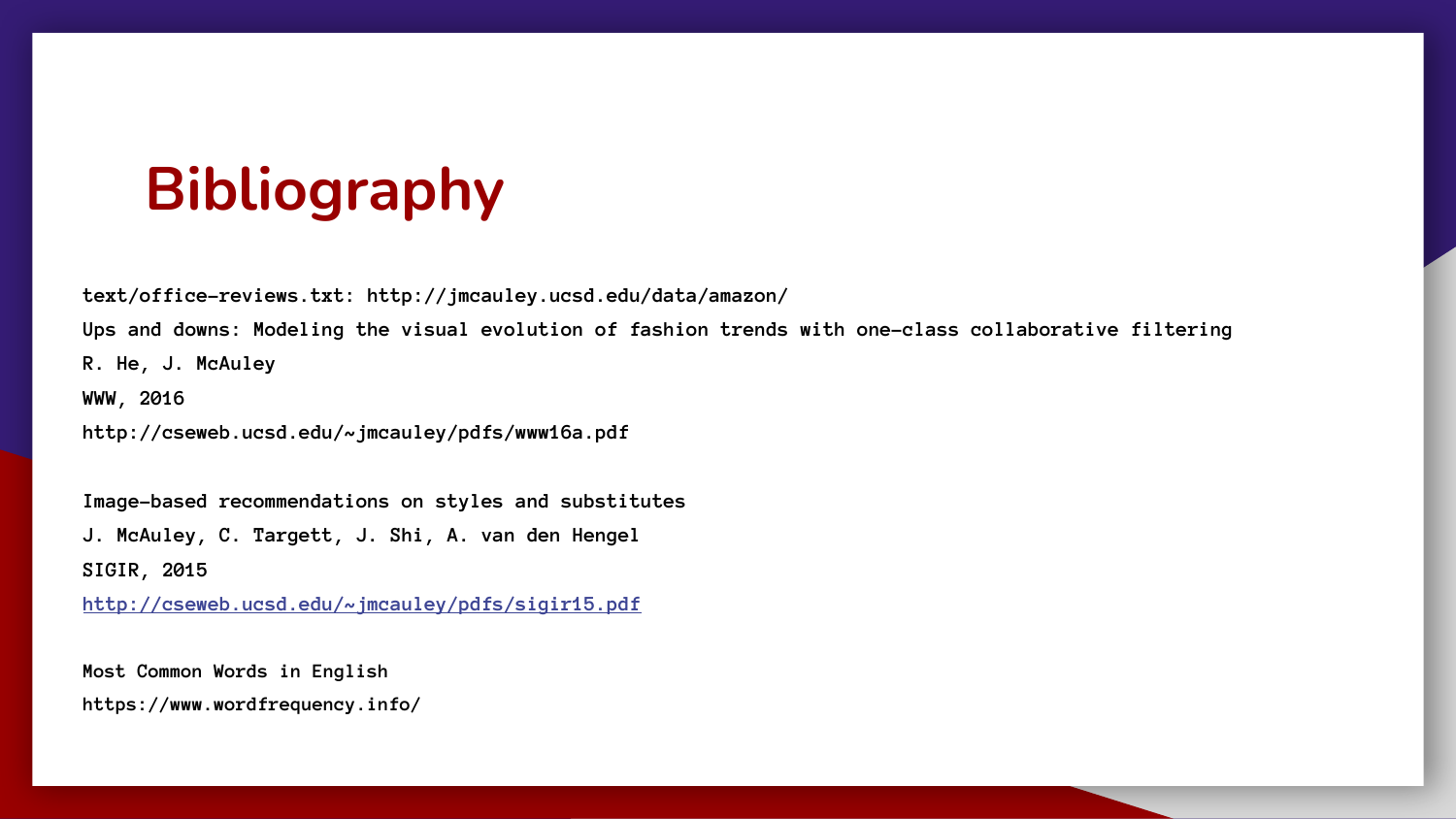

# Bibliography
text/office-reviews.txt: http://jmcauley.ucsd.edu/data/amazon/
Ups and downs: Modeling the visual evolution of fashion trends with one-class collaborative filtering
R. He, J. McAuley
WWW, 2016
http://cseweb.ucsd.edu/~jmcauley/pdfs/www16a.pdf

Image-based recommendations on styles and substitutes
J. McAuley, C. Targett, J. Shi, A. van den Hengel
SIGIR, 2015
http://cseweb.ucsd.edu/~jmcauley/pdfs/sigir15.pdf

Most Common Words in English
https://www.wordfrequency.info/